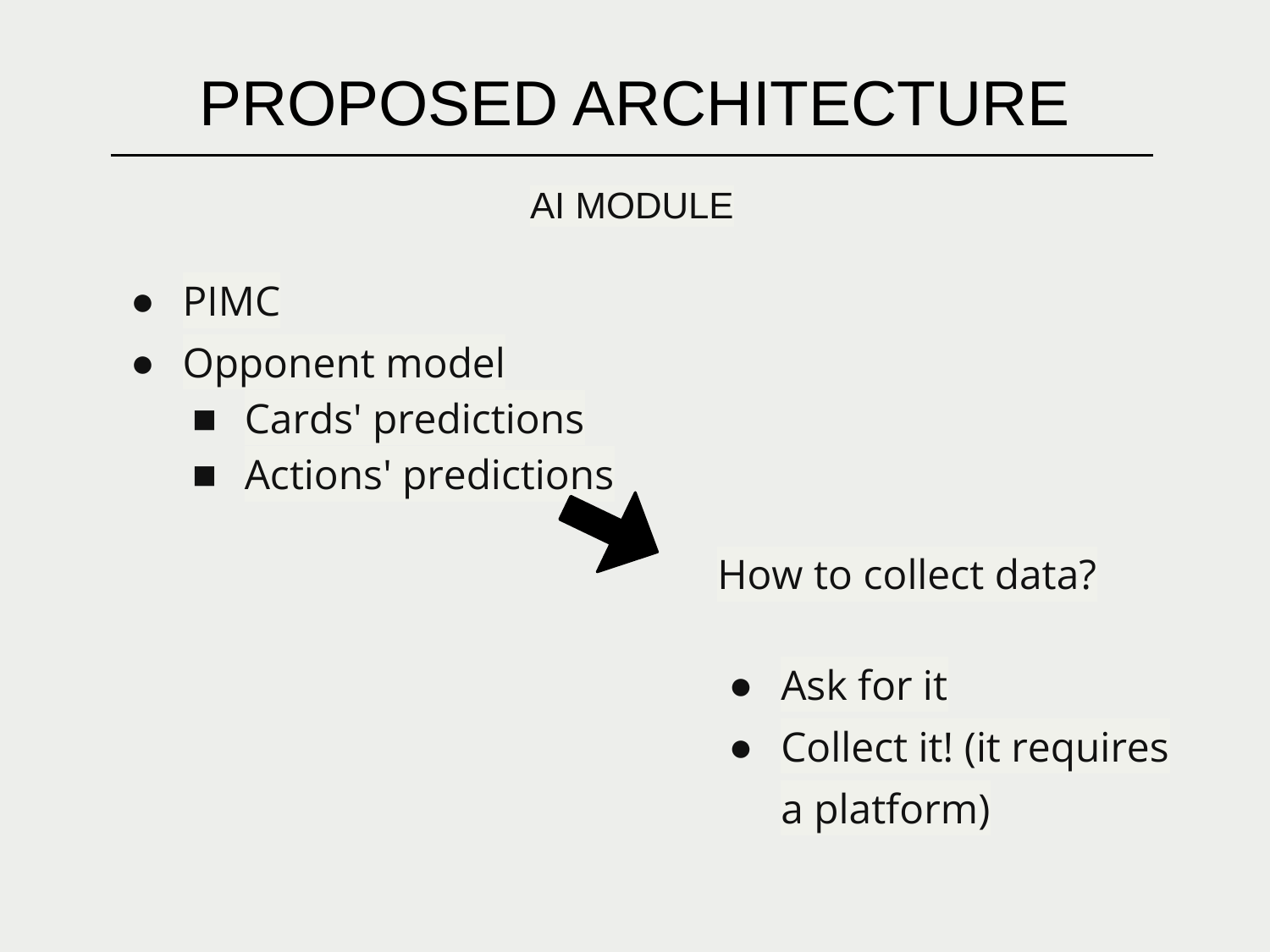

PROPOSED ARCHITECTURE
AI MODULE
PIMC
Opponent model
Cards' predictions
Actions' predictions

How to collect data?

Ask for it
Collect it! (it requires a platform)